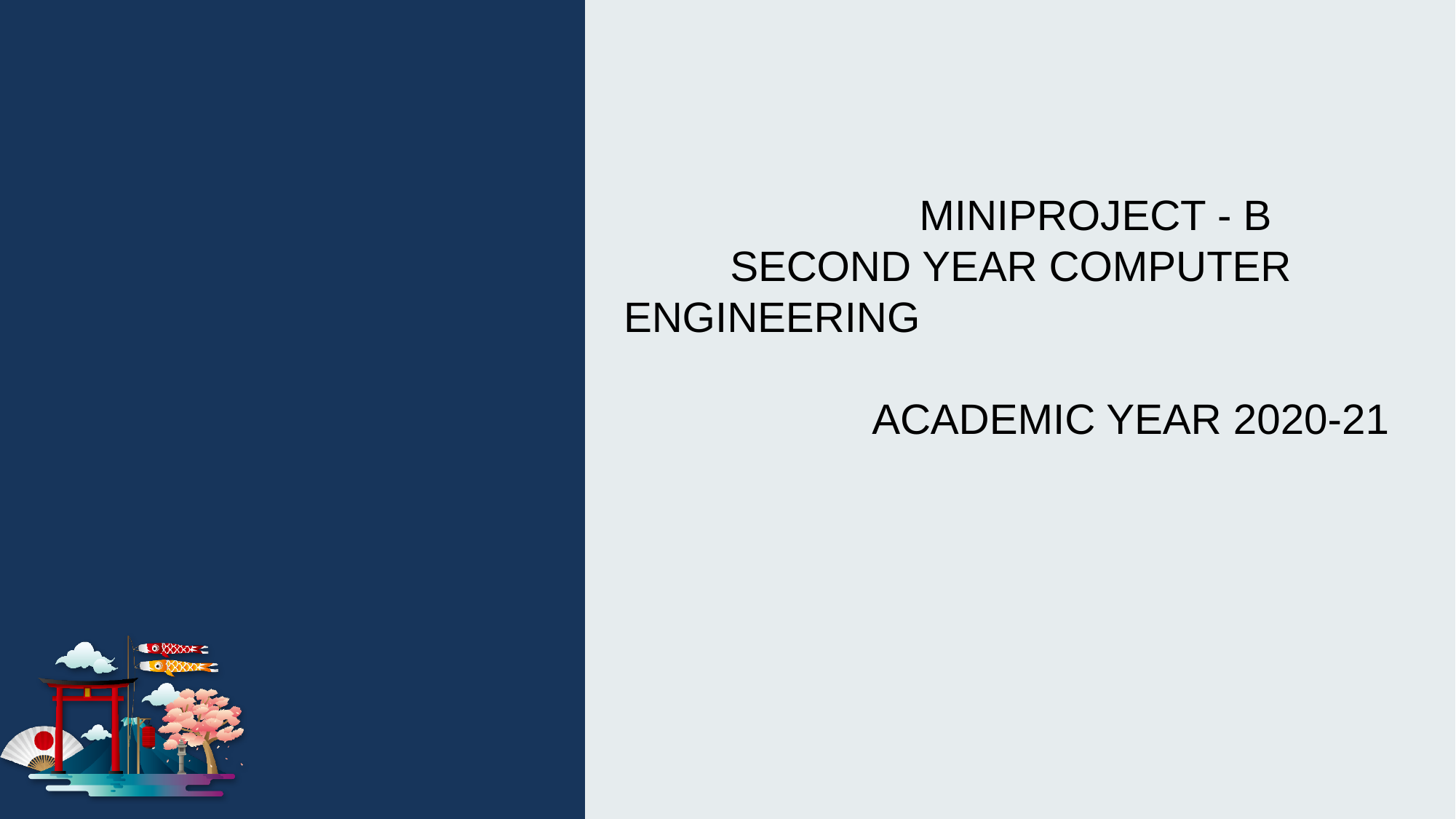

MINIPROJECT - B
         SECOND YEAR COMPUTER ENGINEERING

                     ACADEMIC YEAR 2020-21